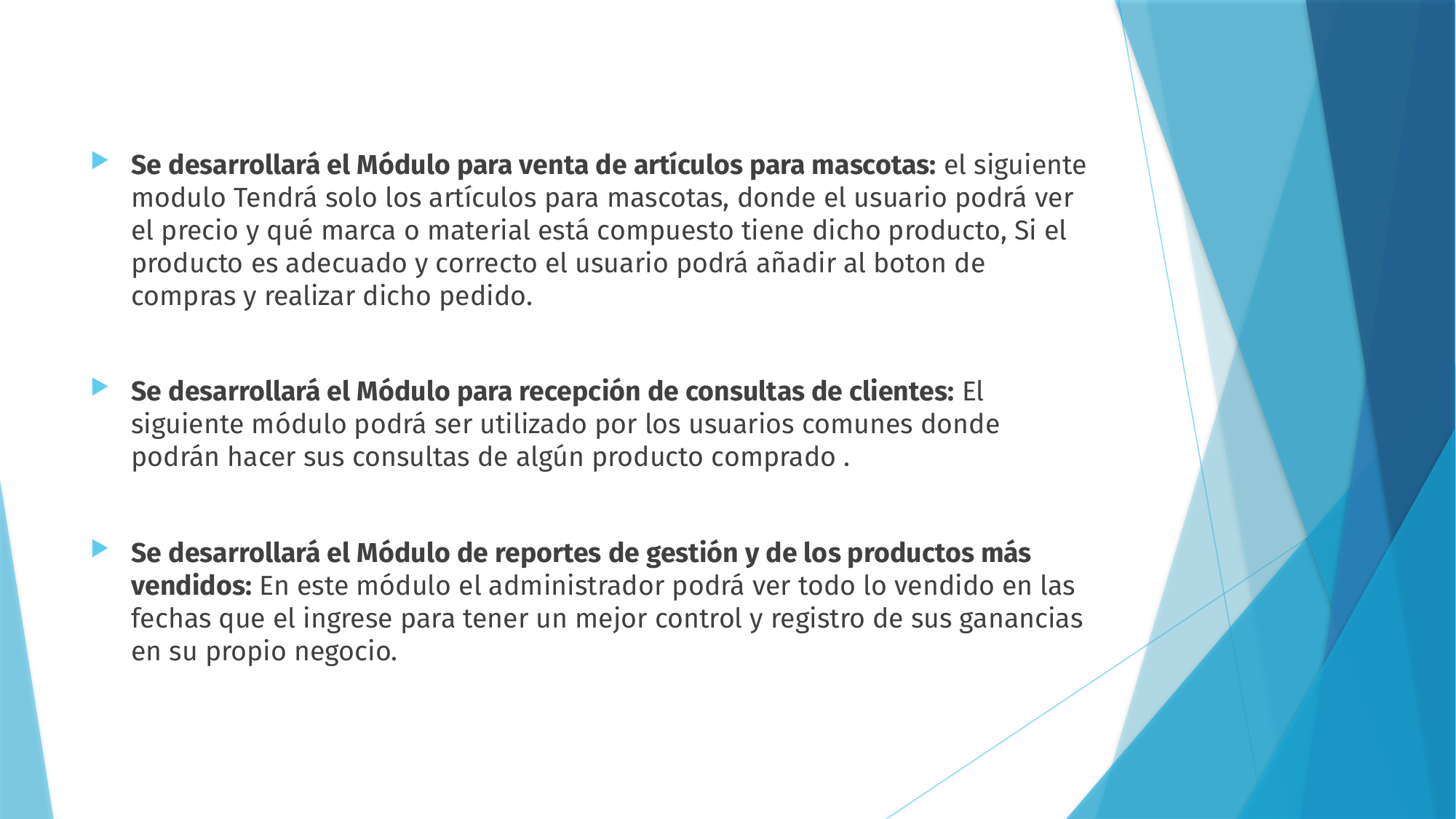

Se desarrollará el Módulo para venta de artículos para mascotas: el siguiente modulo Tendrá solo los artículos para mascotas, donde el usuario podrá ver el precio y qué marca o material está compuesto tiene dicho producto, Si el producto es adecuado y correcto el usuario podrá añadir al boton de compras y realizar dicho pedido.

Se desarrollará el Módulo para recepción de consultas de clientes: El siguiente módulo podrá ser utilizado por los usuarios comunes donde podrán hacer sus consultas de algún producto comprado .

Se desarrollará el Módulo de reportes de gestión y de los productos más vendidos: En este módulo el administrador podrá ver todo lo vendido en las fechas que el ingrese para tener un mejor control y registro de sus ganancias en su propio negocio.